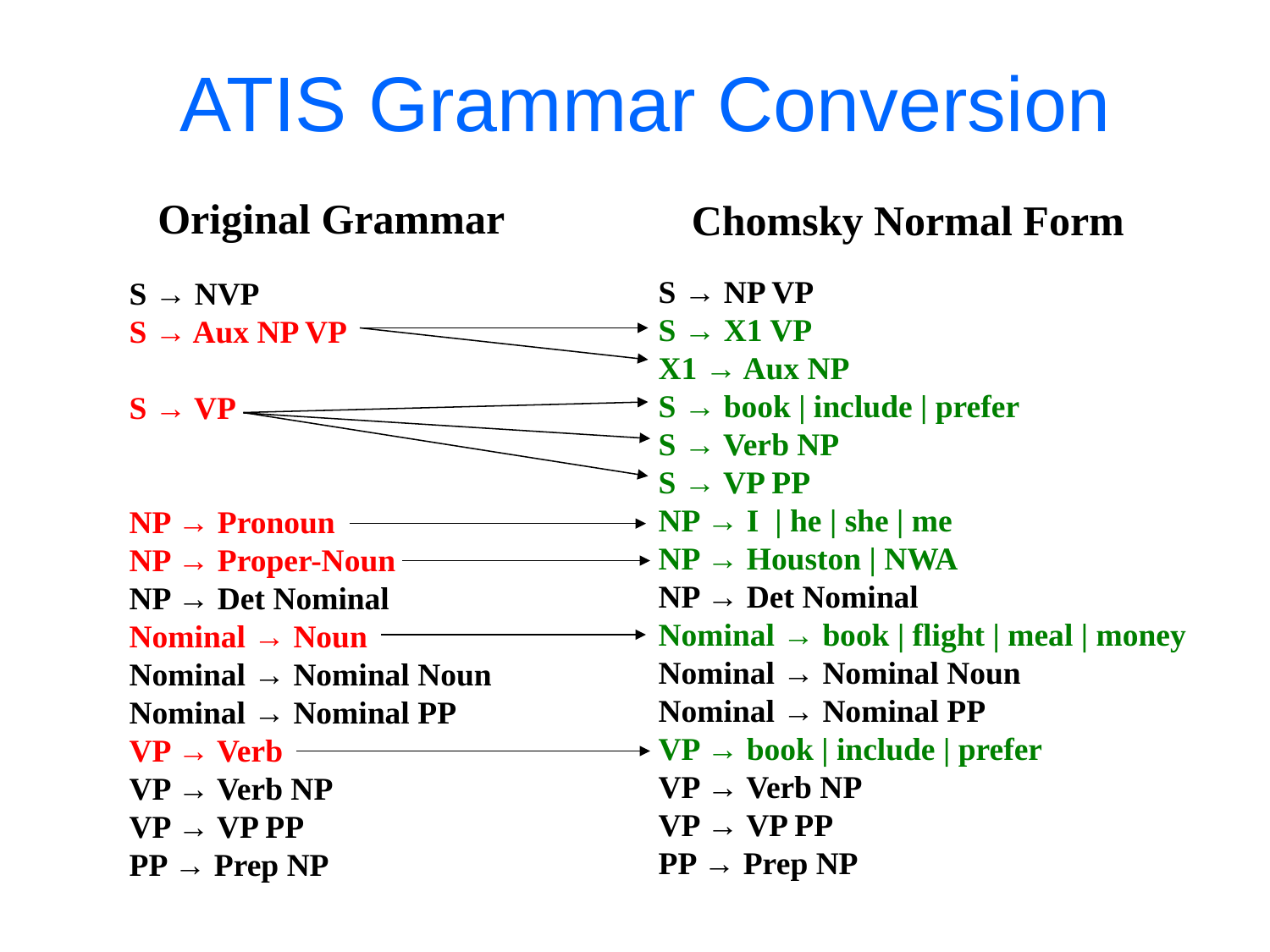

ATIS Grammar Conversion
Original Grammar
Chomsky Normal Form
S → NP VP
S → X1 VP
X1 → Aux NP
S → book | include | prefer
S → Verb NP
S → VP PP
NP → I  | he | she | me
NP → Houston | NWA
NP → Det Nominal
Nominal → book | flight | meal | money
Nominal → Nominal Noun
Nominal → Nominal PP
VP → book | include | prefer
VP → Verb NP
VP → VP PP
PP → Prep NP
S → NVP
S → Aux NP VP

S → VP

NP → Pronoun
NP → Proper-Noun
NP → Det Nominal
Nominal → Noun
Nominal → Nominal Noun
Nominal → Nominal PP
VP → Verb
VP → Verb NP
VP → VP PP
PP → Prep NP